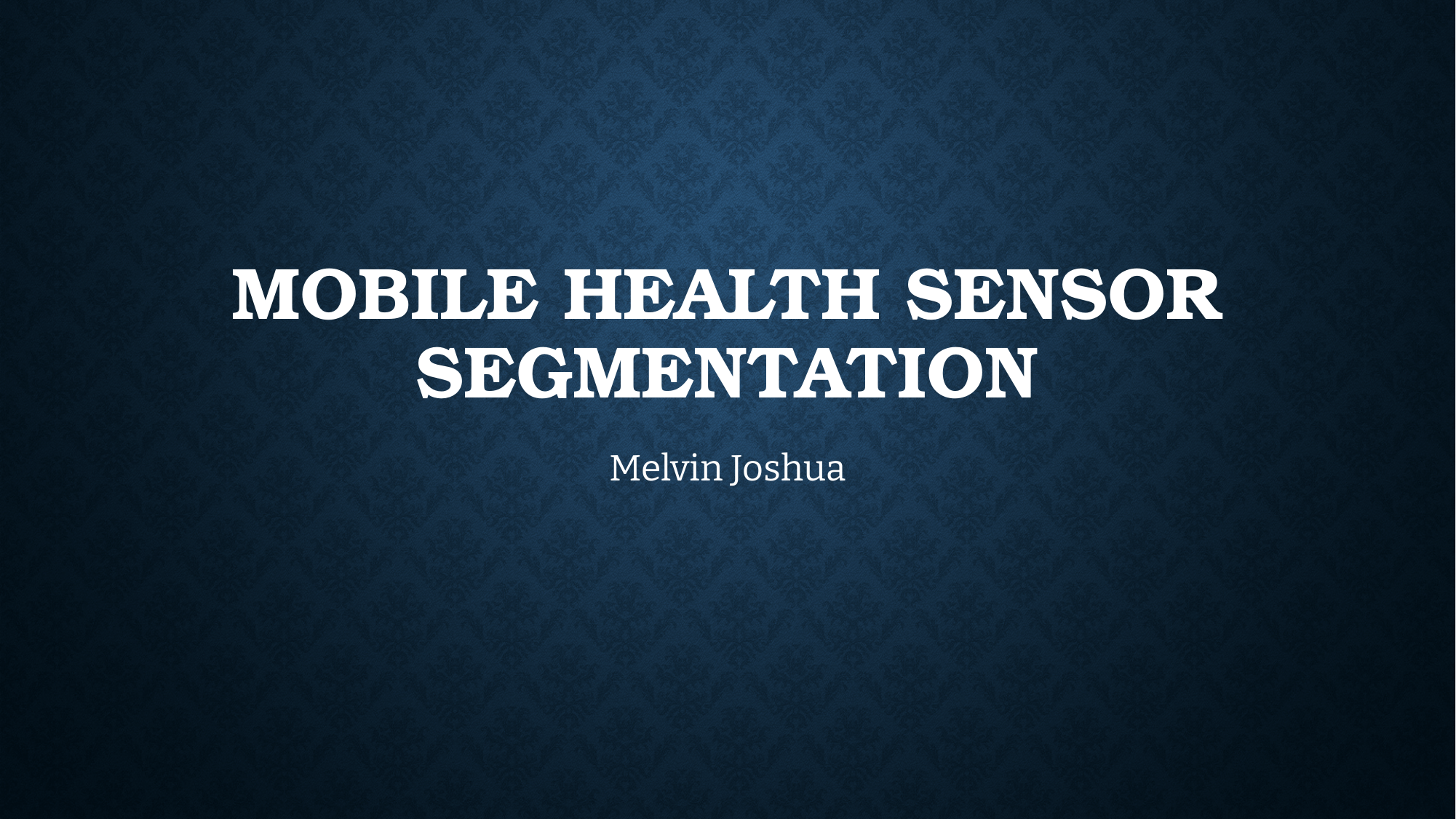

# Mobile Health Sensor segmentation
Melvin Joshua